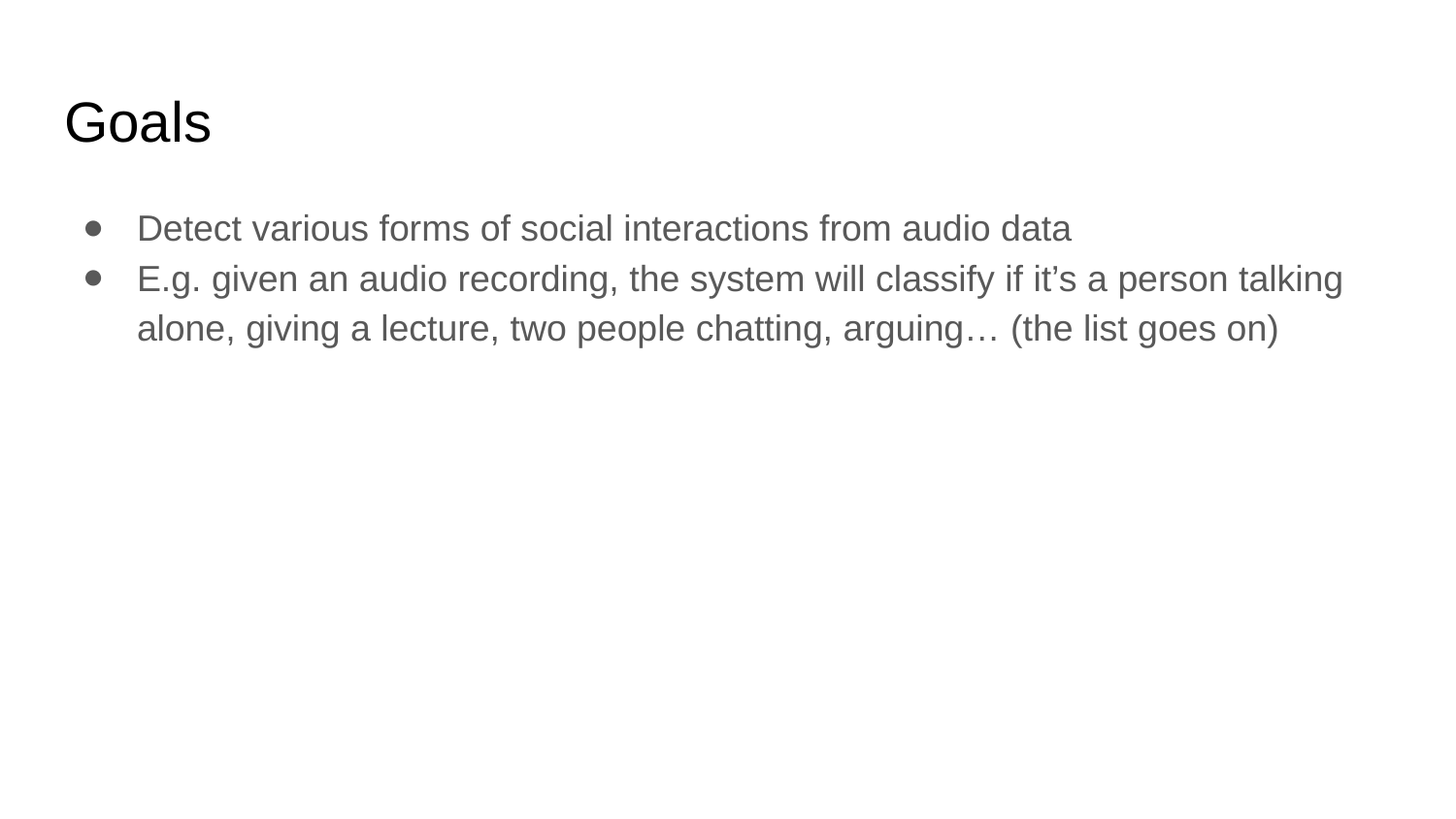

# Goals
Detect various forms of social interactions from audio data
E.g. given an audio recording, the system will classify if it’s a person talking alone, giving a lecture, two people chatting, arguing… (the list goes on)